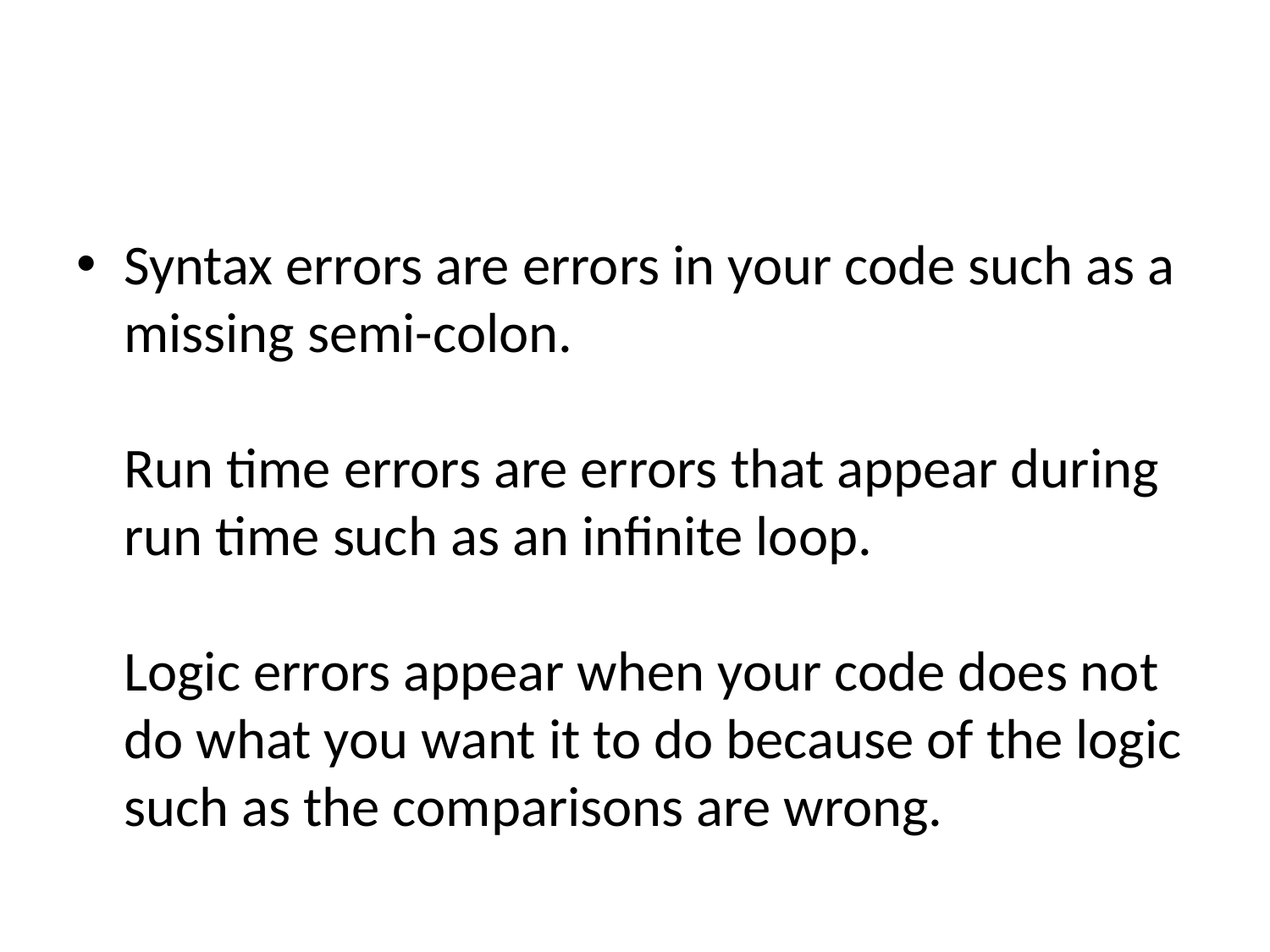

#
Syntax errors are errors in your code such as a missing semi-colon.
Run time errors are errors that appear during run time such as an infinite loop.
Logic errors appear when your code does not do what you want it to do because of the logic such as the comparisons are wrong.